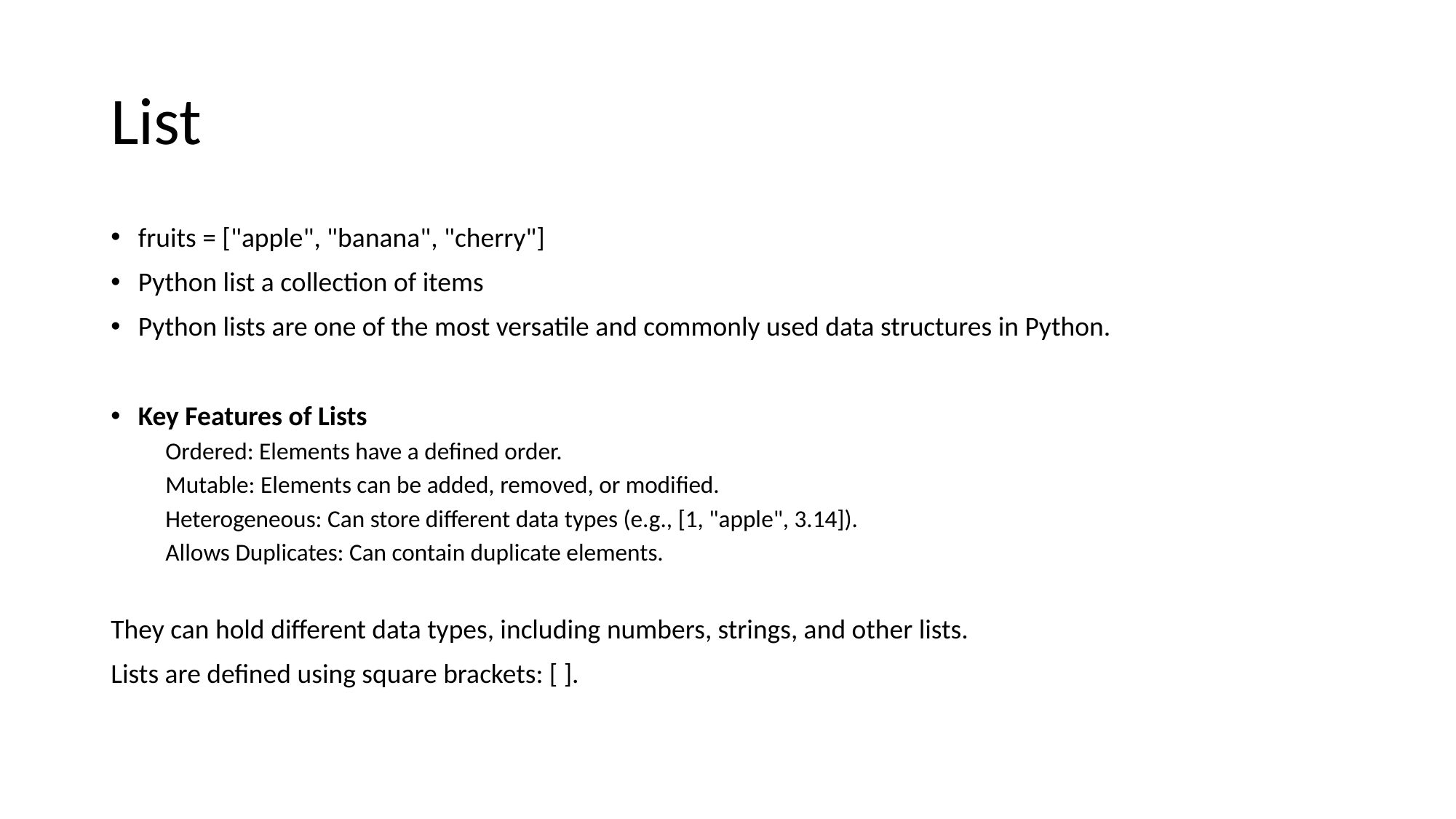

# List
fruits = ["apple", "banana", "cherry"]
Python list a collection of items
Python lists are one of the most versatile and commonly used data structures in Python.

Key Features of Lists
Ordered: Elements have a defined order.
Mutable: Elements can be added, removed, or modified.
Heterogeneous: Can store different data types (e.g., [1, "apple", 3.14]).
Allows Duplicates: Can contain duplicate elements.

They can hold different data types, including numbers, strings, and other lists.
Lists are defined using square brackets: [ ].